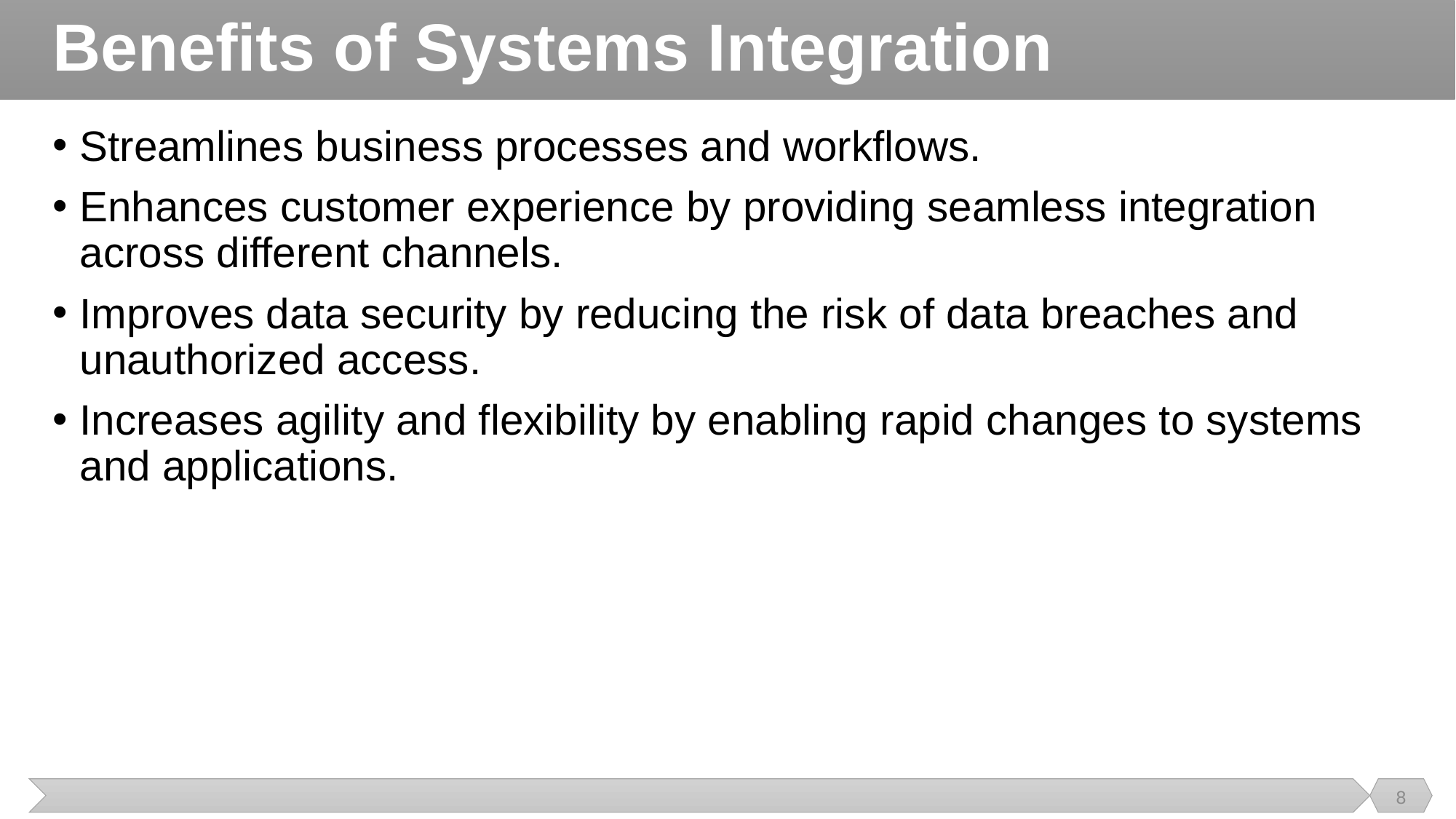

# Benefits of Systems Integration
Streamlines business processes and workflows.
Enhances customer experience by providing seamless integration across different channels.
Improves data security by reducing the risk of data breaches and unauthorized access.
Increases agility and flexibility by enabling rapid changes to systems and applications.
8